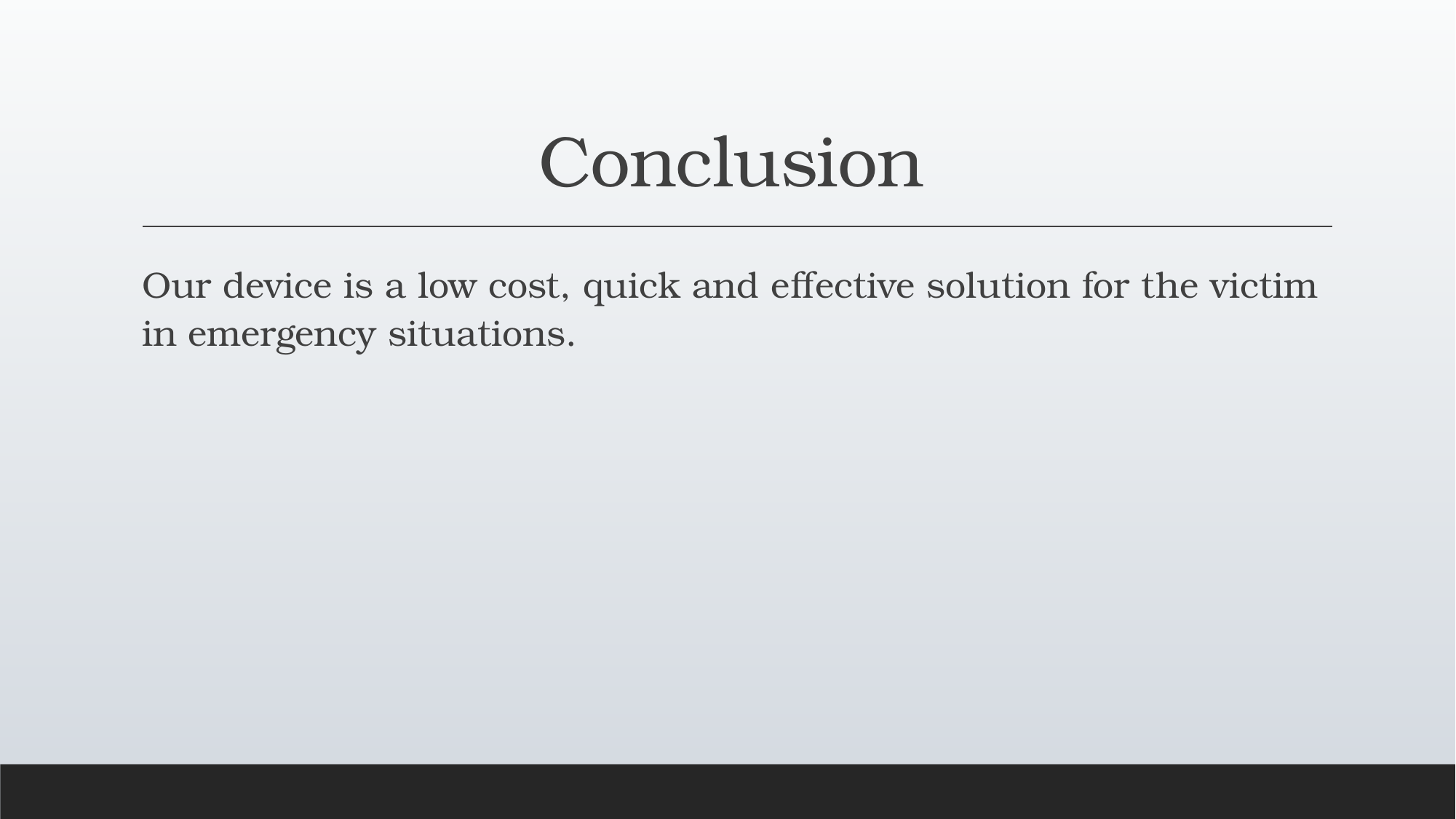

# Conclusion
Our device is a low cost, quick and effective solution for the victim in emergency situations.